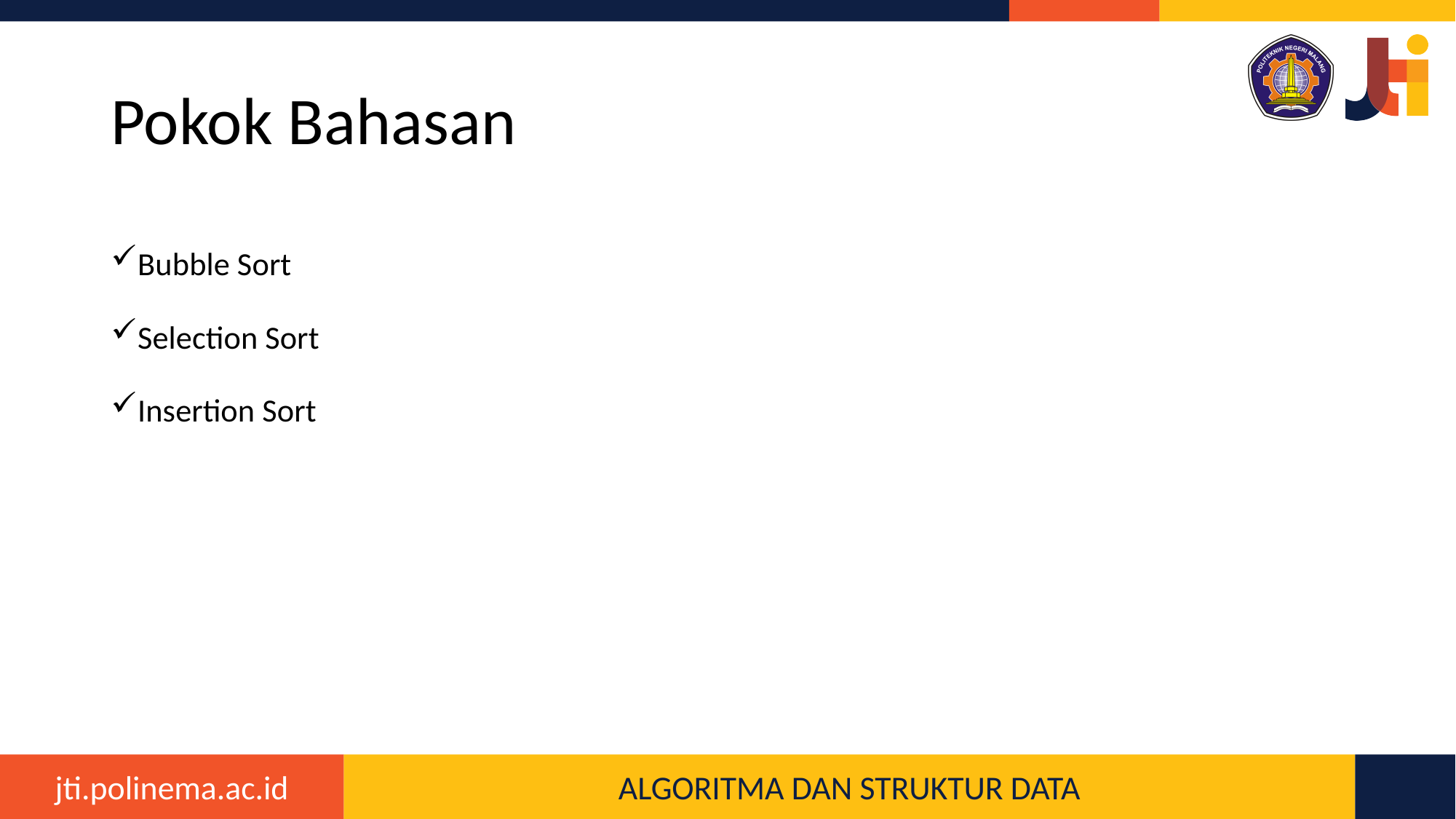

# Pokok Bahasan
Bubble Sort
Selection Sort
Insertion Sort